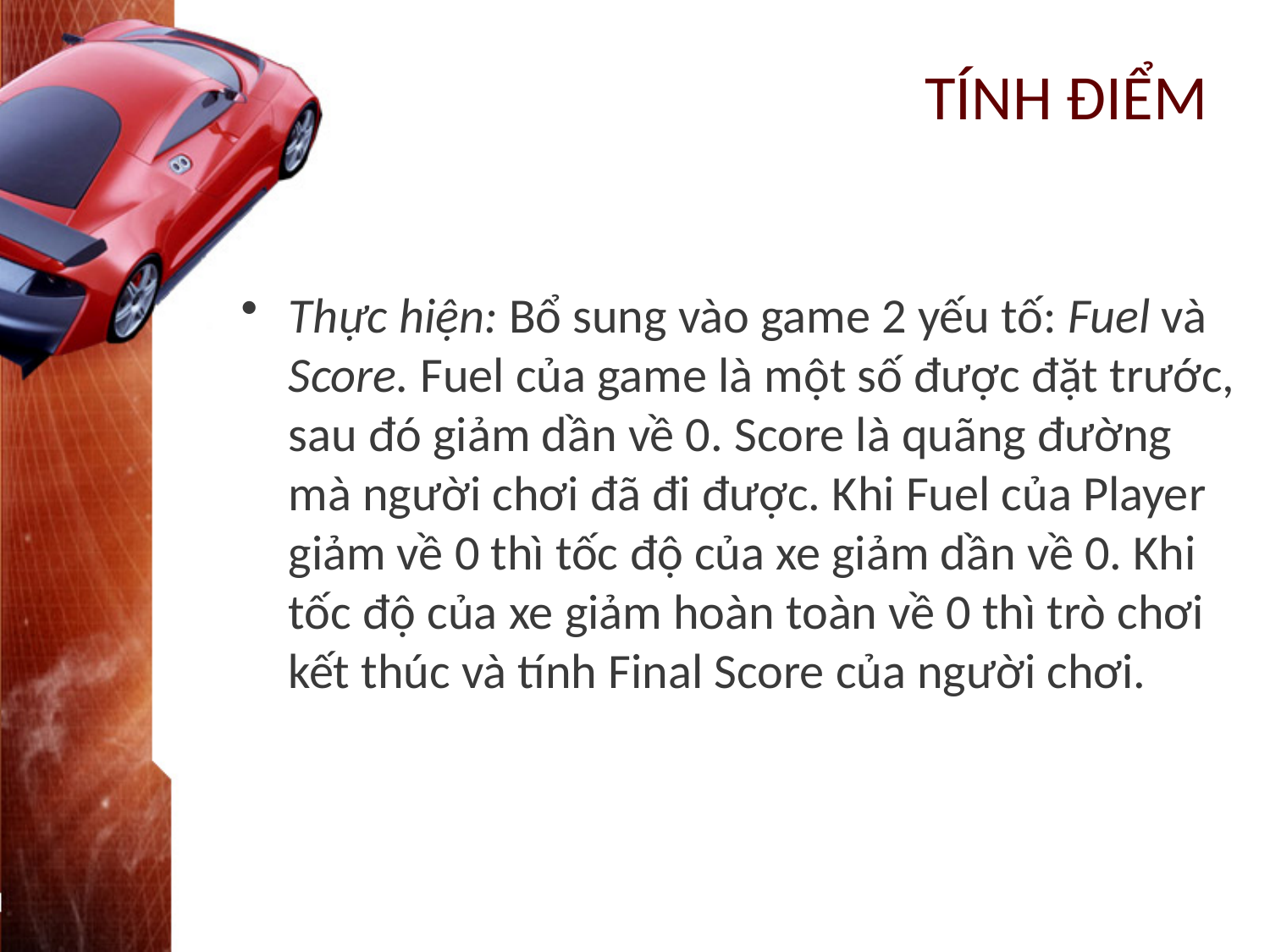

# TÍNH ĐIỂM
Thực hiện: Bổ sung vào game 2 yếu tố: Fuel và Score. Fuel của game là một số được đặt trước, sau đó giảm dần về 0. Score là quãng đường mà người chơi đã đi được. Khi Fuel của Player giảm về 0 thì tốc độ của xe giảm dần về 0. Khi tốc độ của xe giảm hoàn toàn về 0 thì trò chơi kết thúc và tính Final Score của người chơi.